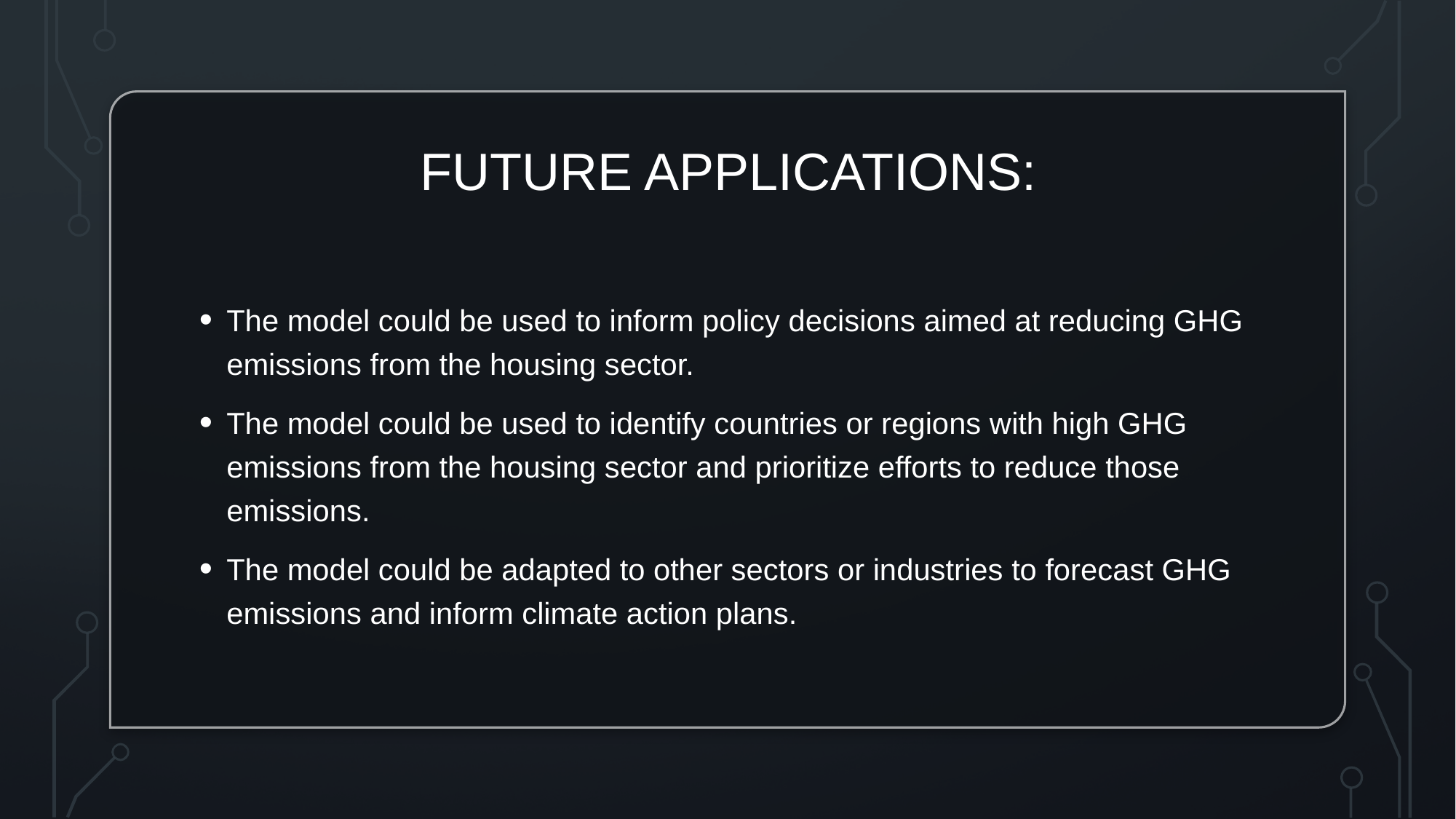

# Future Applications:
The model could be used to inform policy decisions aimed at reducing GHG emissions from the housing sector.
The model could be used to identify countries or regions with high GHG emissions from the housing sector and prioritize efforts to reduce those emissions.
The model could be adapted to other sectors or industries to forecast GHG emissions and inform climate action plans.